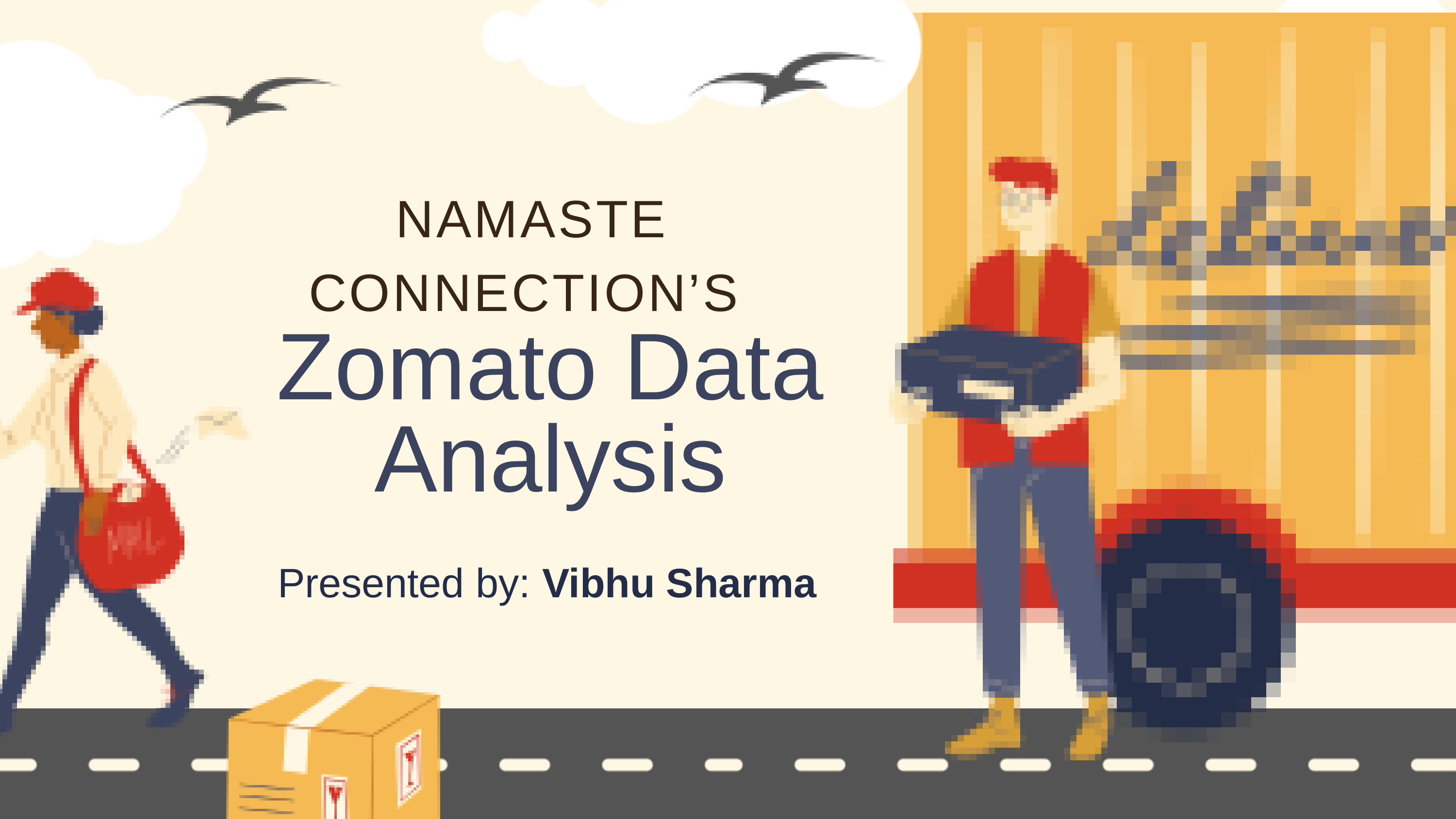

NAMASTE CONNECTION’S

Zomato Data Analysis

Presented by: Vibhu Sharma